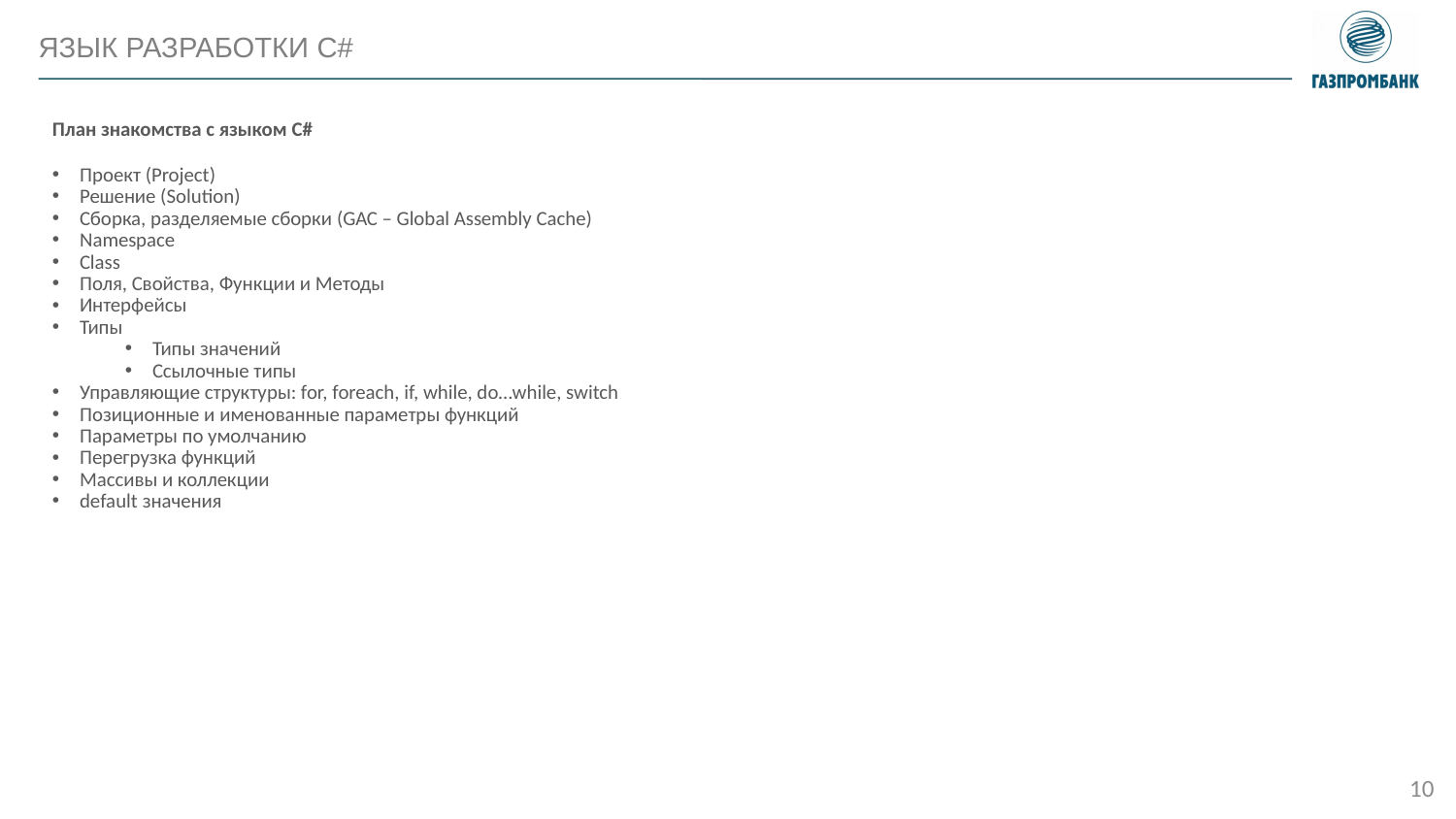

Язык разработки C#
План знакомства с языком C#
Проект (Project)
Решение (Solution)
Сборка, разделяемые сборки (GAC – Global Assembly Cache)
Namespace
Class
Поля, Свойства, Функции и Методы
Интерфейсы
Типы
Типы значений
Ссылочные типы
Управляющие структуры: for, foreach, if, while, do…while, switch
Позиционные и именованные параметры функций
Параметры по умолчанию
Перегрузка функций
Массивы и коллекции
default значения

10